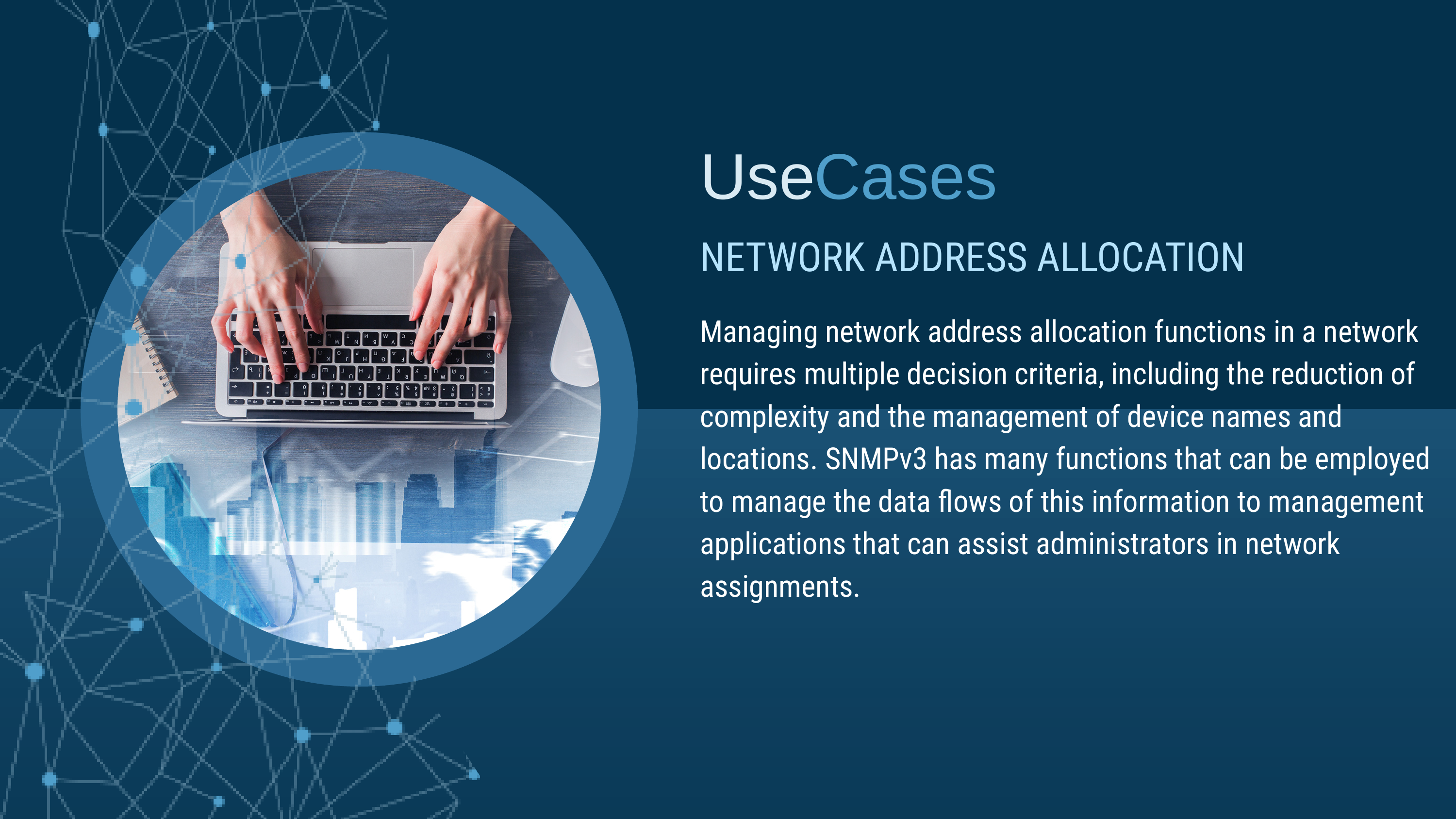

Use
Cases

NETWORK ADDRESS ALLOCATION
Managing network address allocation functions in a network requires multiple decision criteria, including the reduction of complexity and the management of device names and locations. SNMPv3 has many functions that can be employed to manage the data flows of this information to management applications that can assist administrators in network assignments.